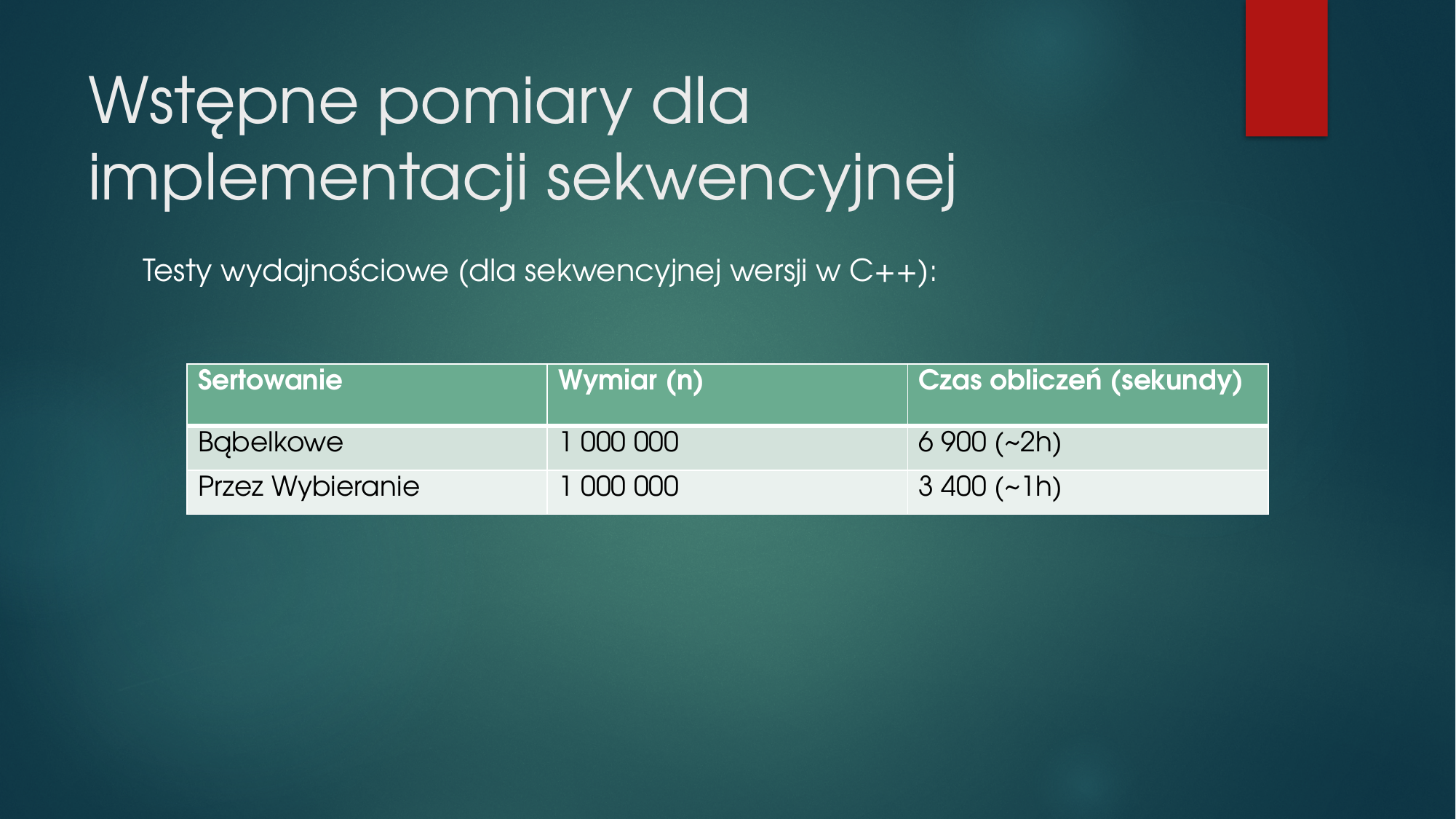

# Wstępne pomiary dla implementacji sekwencyjnej
Testy wydajnościowe (dla sekwencyjnej wersji w C++):
| Sertowanie | Wymiar (n) | Czas obliczeń (sekundy) |
| --- | --- | --- |
| Bąbelkowe | 1 000 000 | 6 900 (~2h) |
| Przez Wybieranie | 1 000 000 | 3 400 (~1h) |